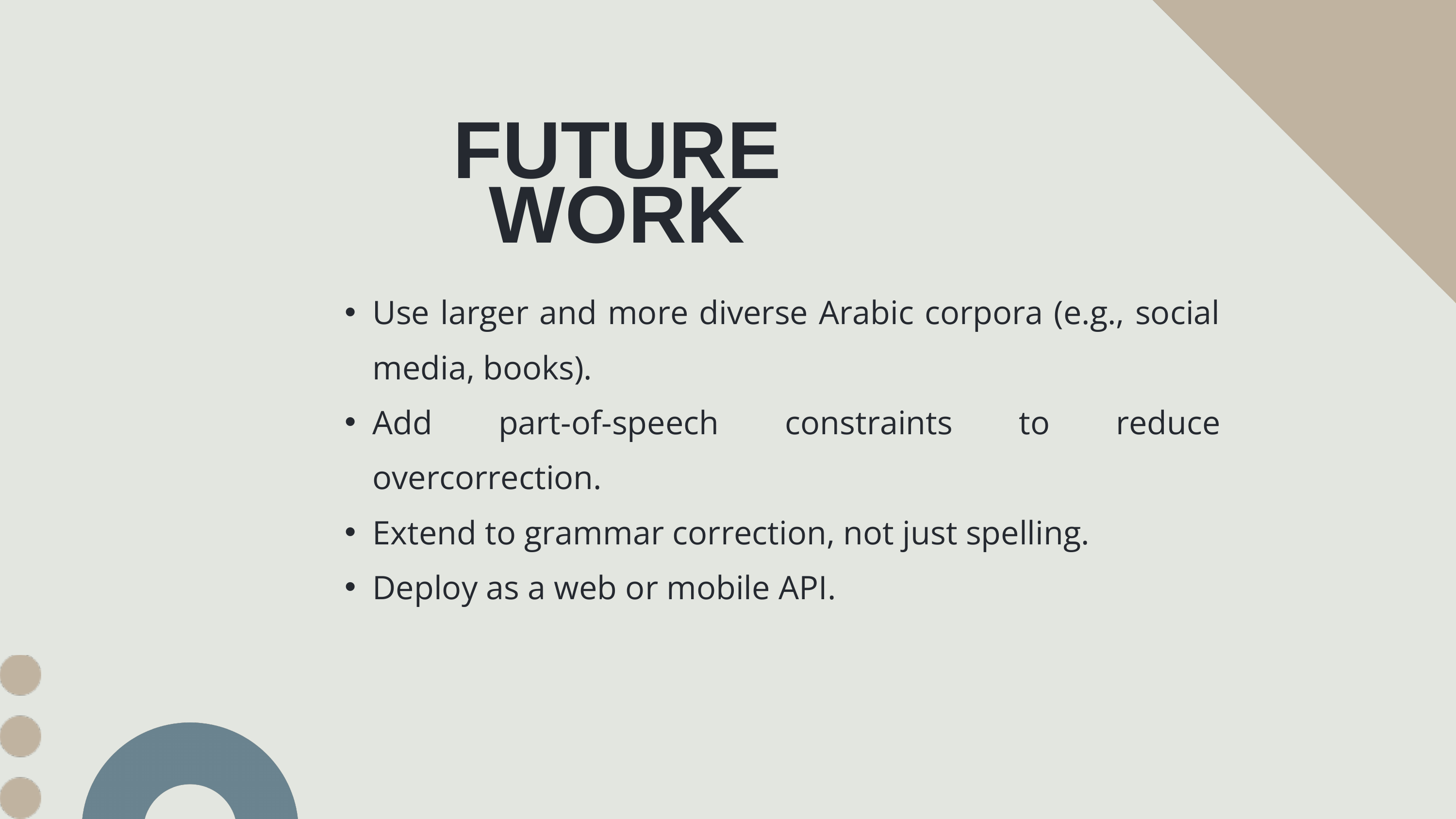

FUTURE WORK
Use larger and more diverse Arabic corpora (e.g., social media, books).
Add part-of-speech constraints to reduce overcorrection.
Extend to grammar correction, not just spelling.
Deploy as a web or mobile API.